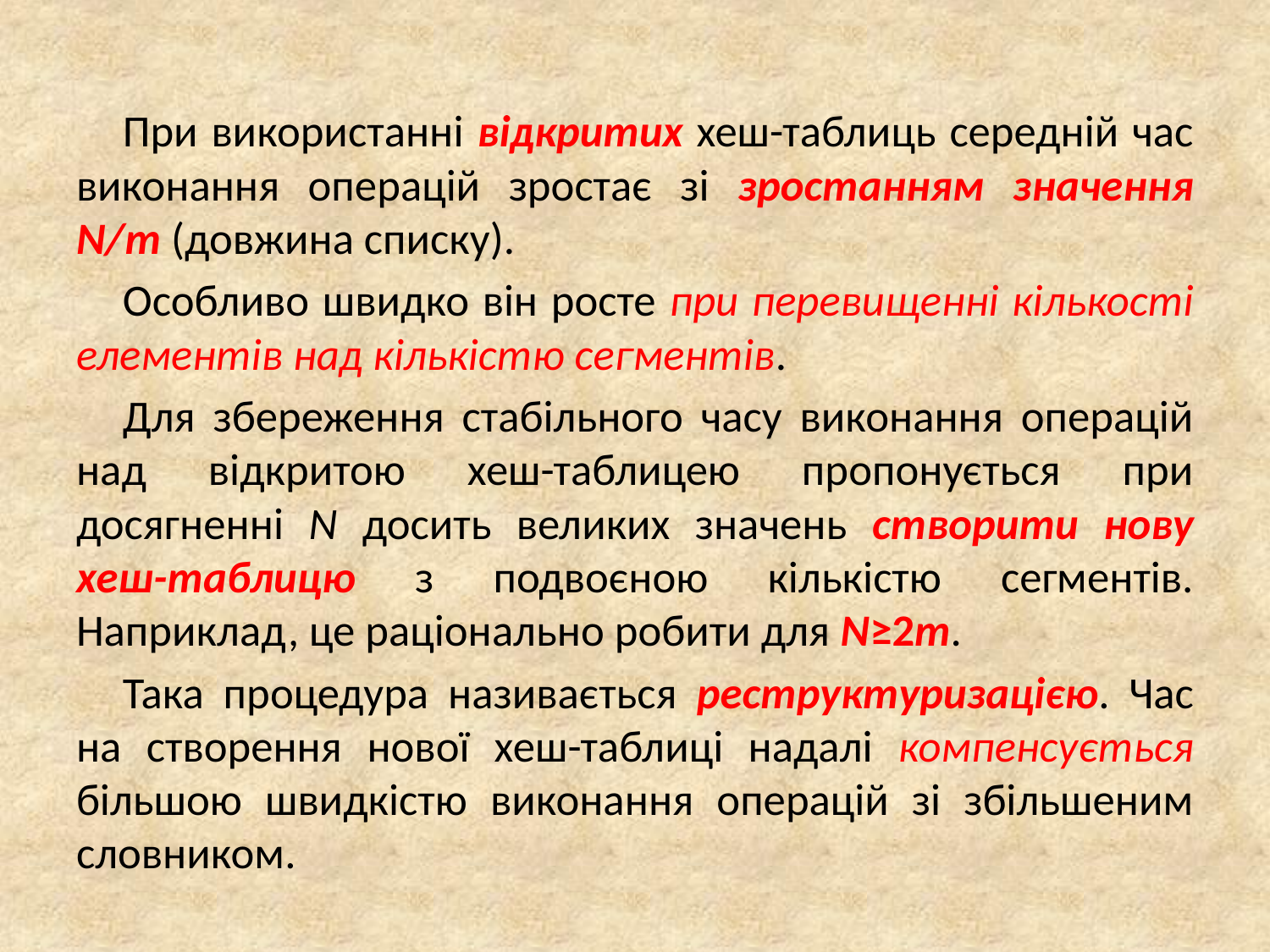

При використанні відкритих хеш-таблиць середній час виконання операцій зростає зі зростанням значення N/m (довжина списку).
Особливо швидко він росте при перевищенні кількості елементів над кількістю сегментів.
Для збереження стабільного часу виконання операцій над відкритою хеш-таблицею пропонується при досягненні N досить великих значень створити нову хеш-таблицю з подвоєною кількістю сегментів. Наприклад, це раціонально робити для N≥2m.
Така процедура називається реструктуризацією. Час на створення нової хеш-таблиці надалі компенсується більшою швидкістю виконання операцій зі збільшеним словником.